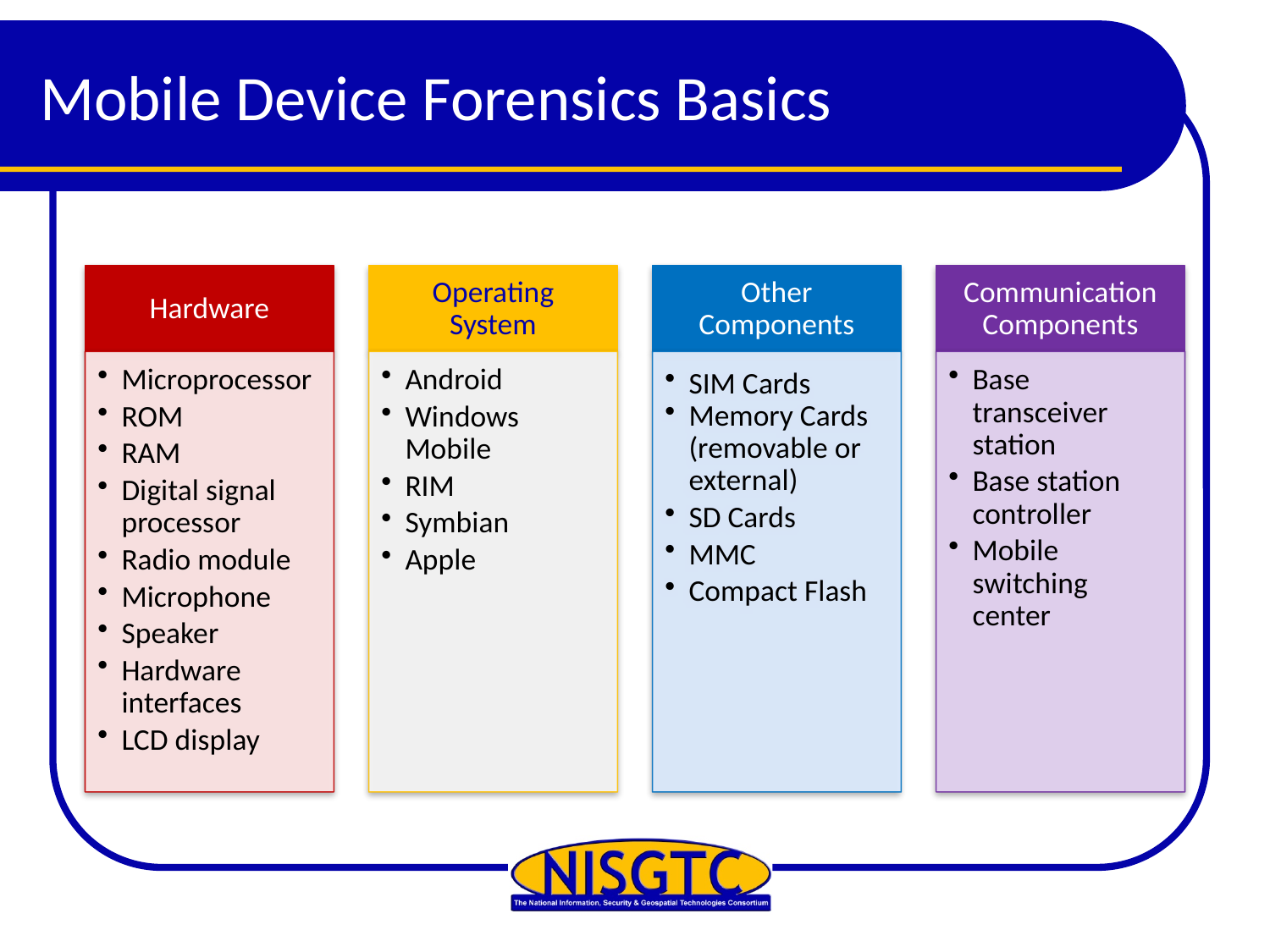

# Mobile Device Forensics Basics
Hardware
Microprocessor
ROM
RAM
Digital signal processor
Radio module
Microphone
Speaker
Hardware interfaces
LCD display
Operating System
Android
Windows Mobile
RIM
Symbian
Apple
Other Components
SIM Cards
Memory Cards (removable or external)
SD Cards
MMC
Compact Flash
Communication Components
Base transceiver station
Base station controller
Mobile switching center